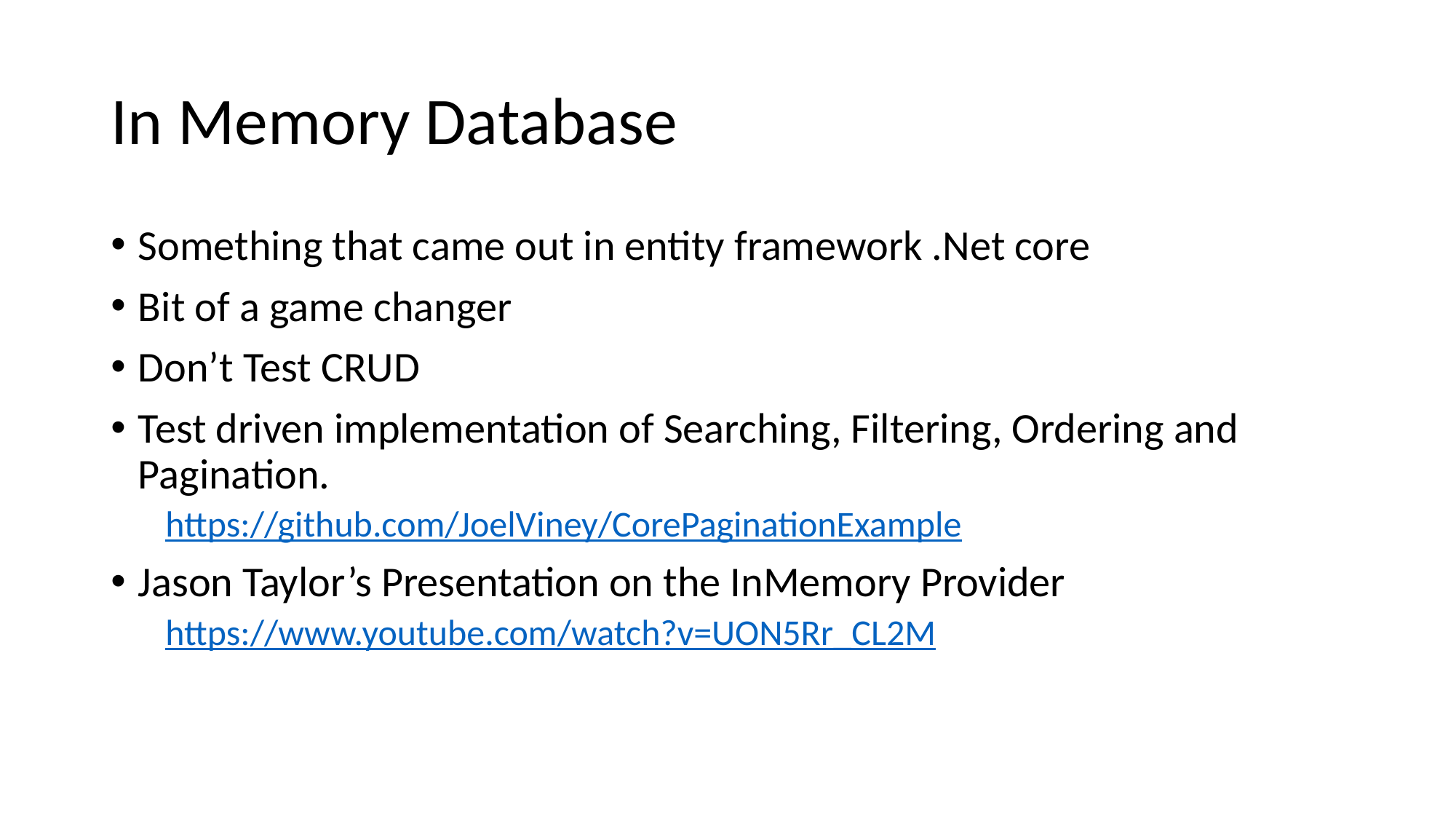

# In Memory Database
Something that came out in entity framework .Net core
Bit of a game changer
Don’t Test CRUD
Test driven implementation of Searching, Filtering, Ordering and Pagination.
https://github.com/JoelViney/CorePaginationExample
Jason Taylor’s Presentation on the InMemory Provider
https://www.youtube.com/watch?v=UON5Rr_CL2M